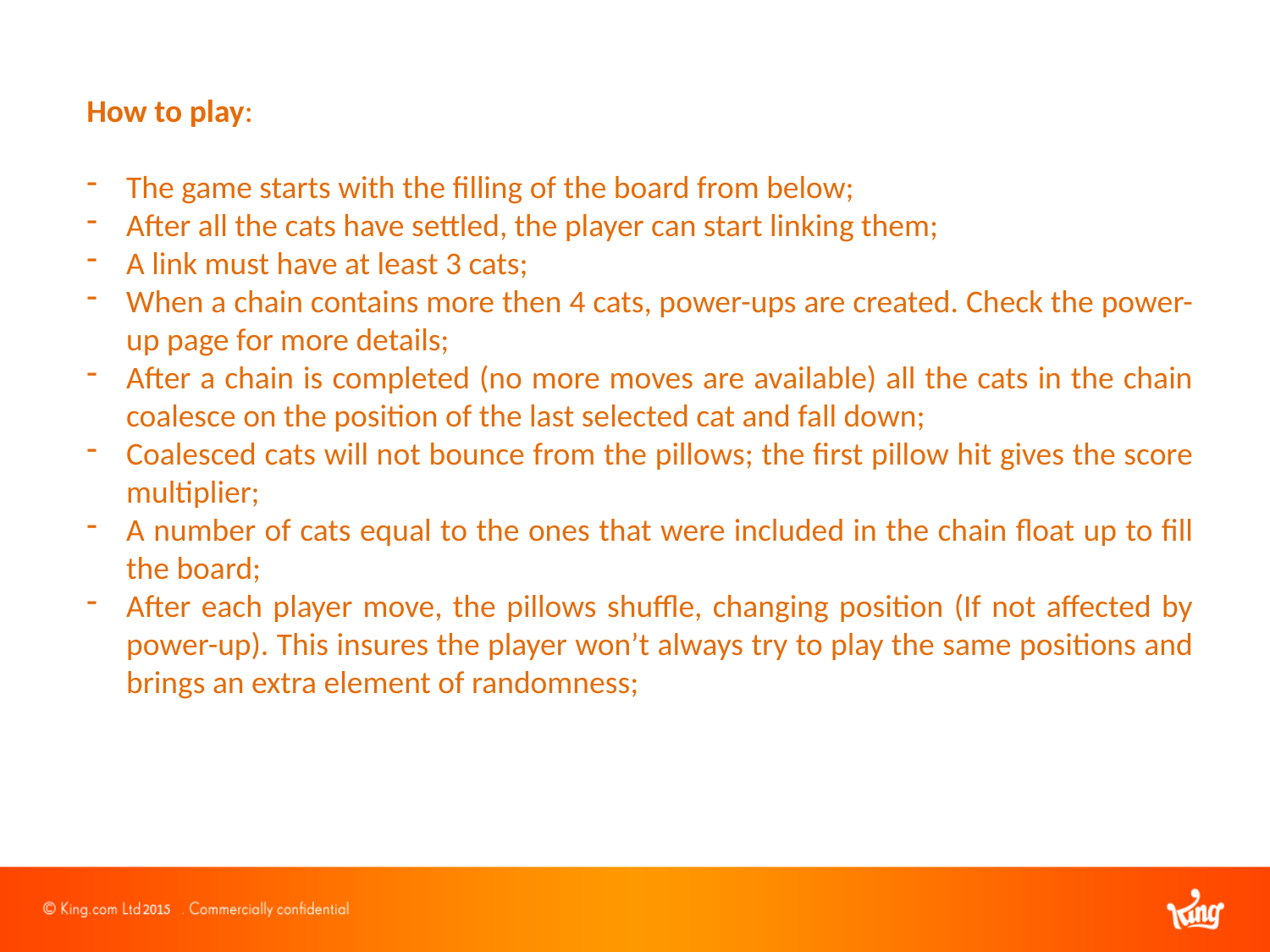

How to play:

The game starts with the filling of the board from below;
After all the cats have settled, the player can start linking them;
A link must have at least 3 cats;
When a chain contains more then 4 cats, power-ups are created. Check the power-up page for more details;
After a chain is completed (no more moves are available) all the cats in the chain coalesce on the position of the last selected cat and fall down;
Coalesced cats will not bounce from the pillows; the first pillow hit gives the score multiplier;
A number of cats equal to the ones that were included in the chain float up to fill the board;
After each player move, the pillows shuffle, changing position (If not affected by power-up). This insures the player won’t always try to play the same positions and brings an extra element of randomness;